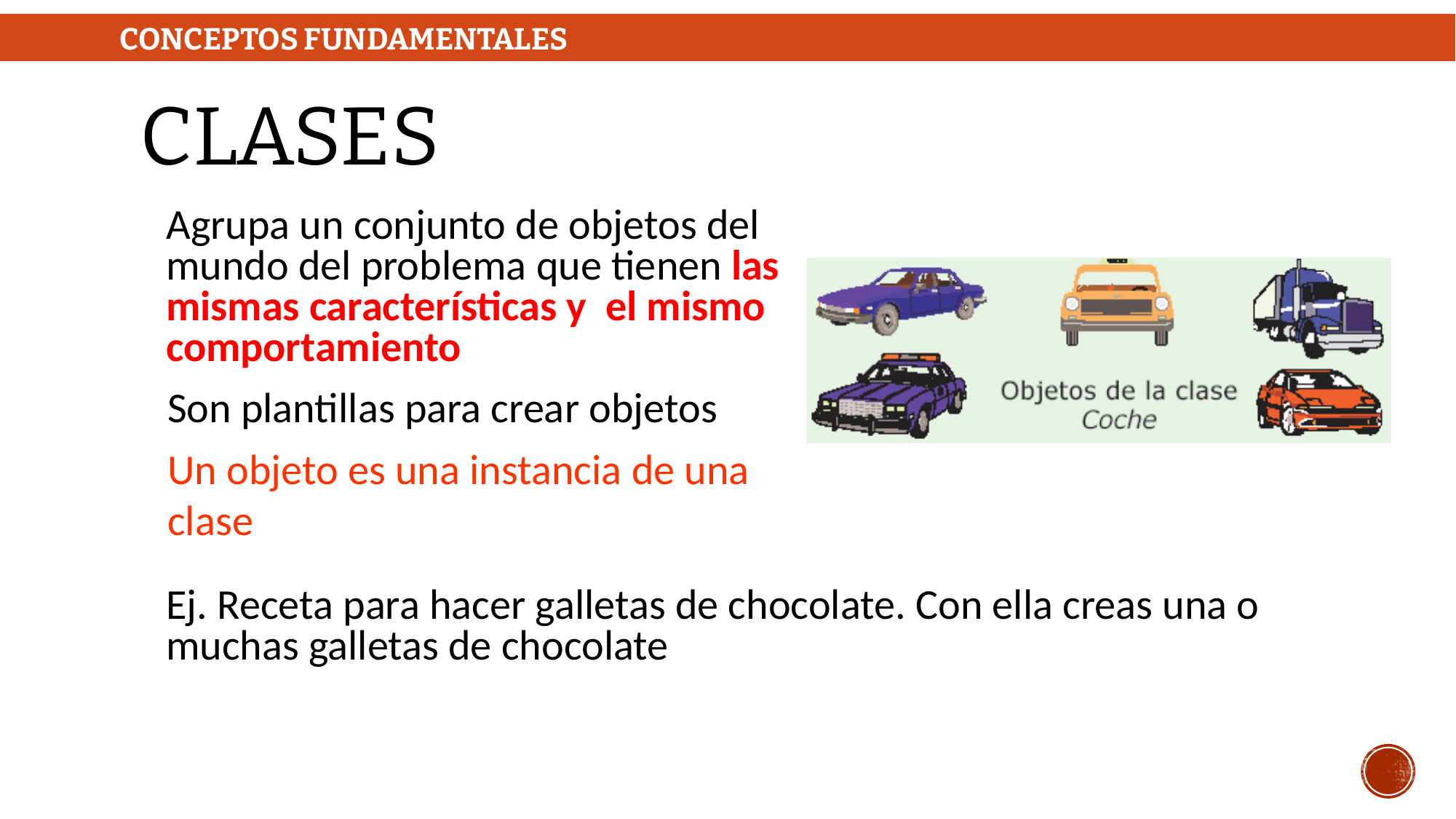

CONCEPTOS FUNDAMENTALES
# Clases
Agrupa un conjunto de objetos del mundo del problema que tienen las mismas características y  el mismo comportamiento
Son plantillas para crear objetos
Un objeto es una instancia de una clase

Ej. Receta para hacer galletas de chocolate. Con ella creas una o muchas galletas de chocolate